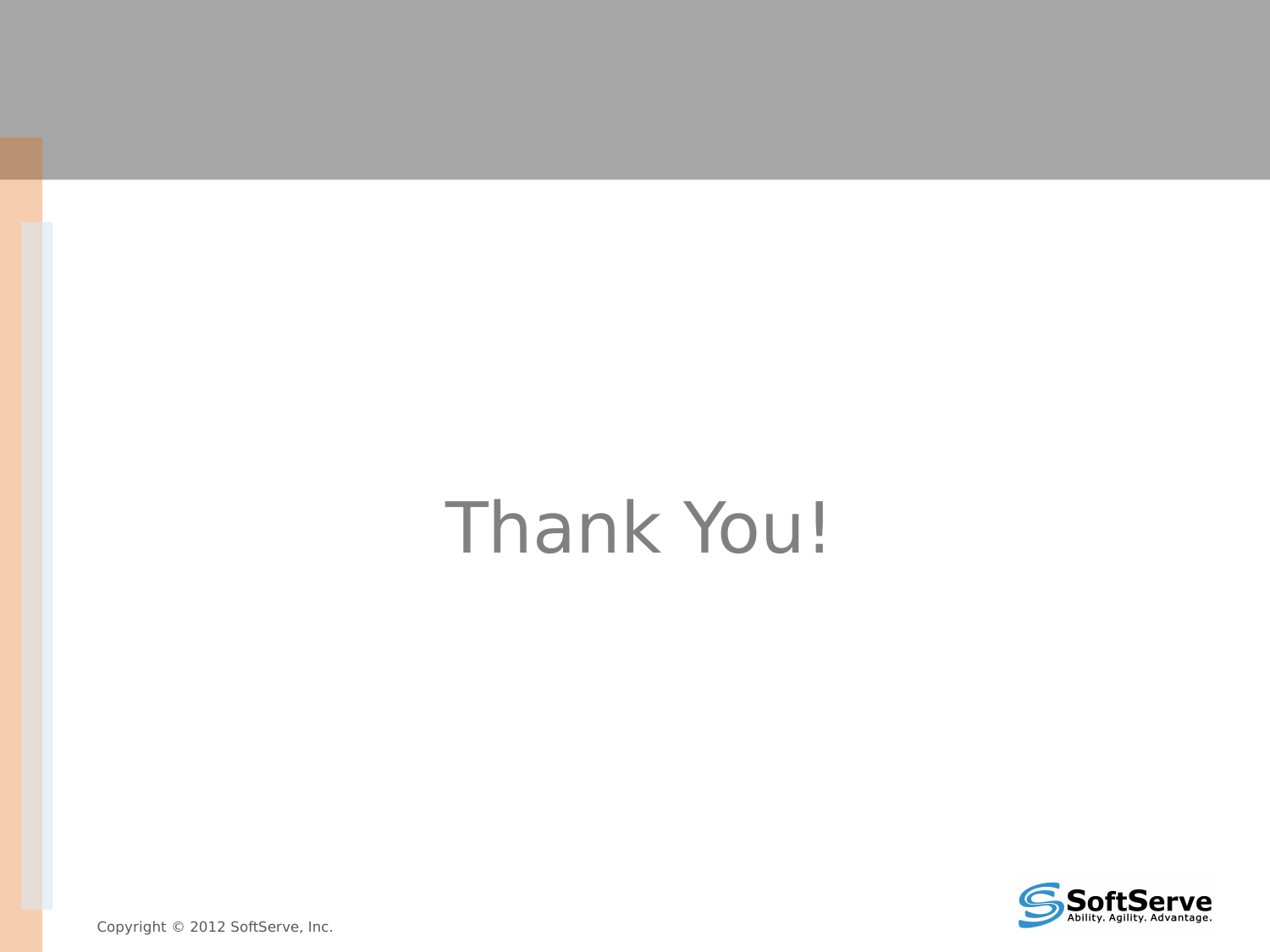

Thank You!
Copyright © 2012 SoftServe, Inc.